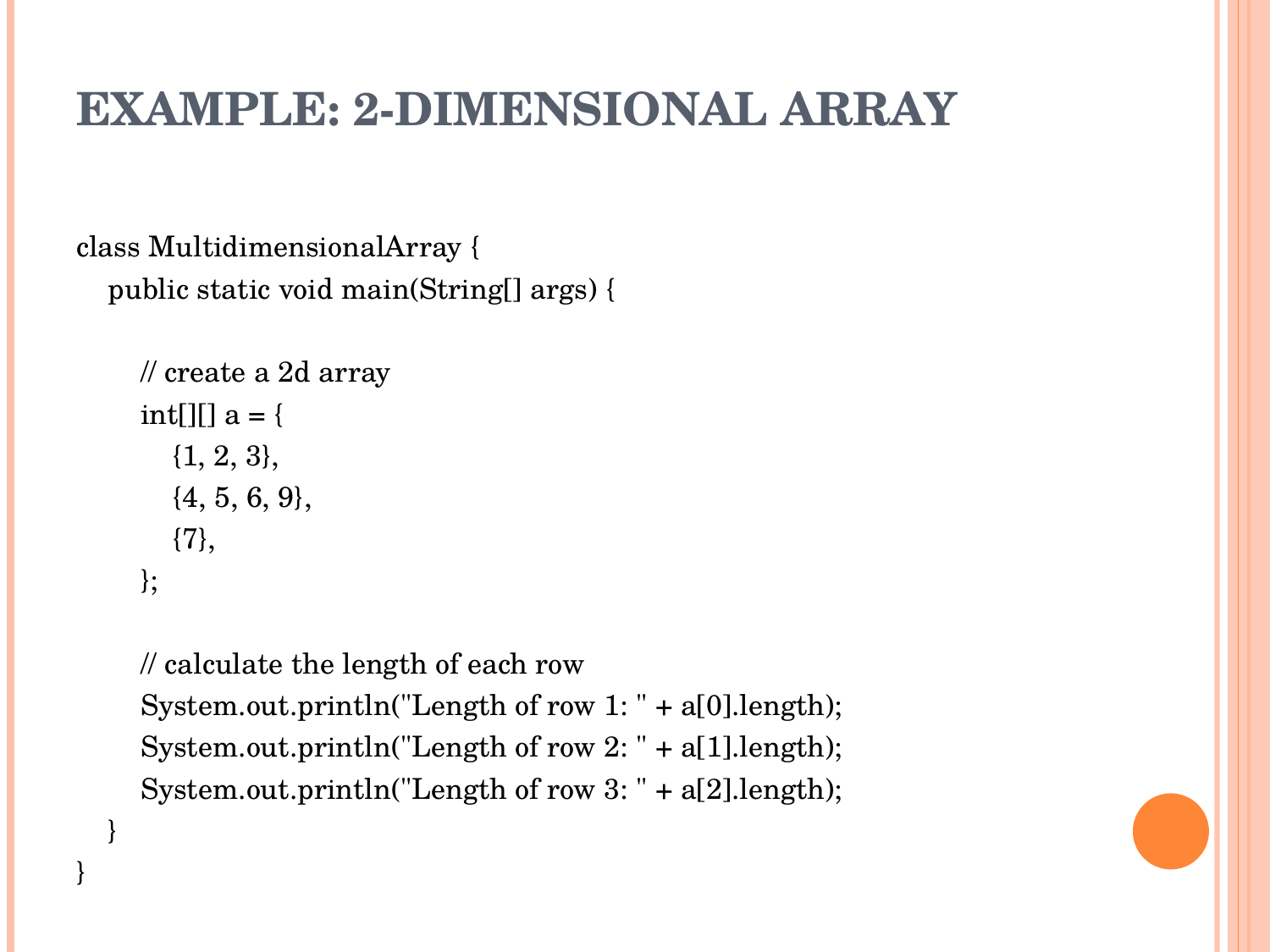

# Example: 2-dimensional Array
class MultidimensionalArray {
    public static void main(String[] args) {

        // create a 2d array
        int[][] a = {
            {1, 2, 3},
            {4, 5, 6, 9},
            {7},
        };

        // calculate the length of each row
        System.out.println("Length of row 1: " + a[0].length);
        System.out.println("Length of row 2: " + a[1].length);
        System.out.println("Length of row 3: " + a[2].length);
    }
}